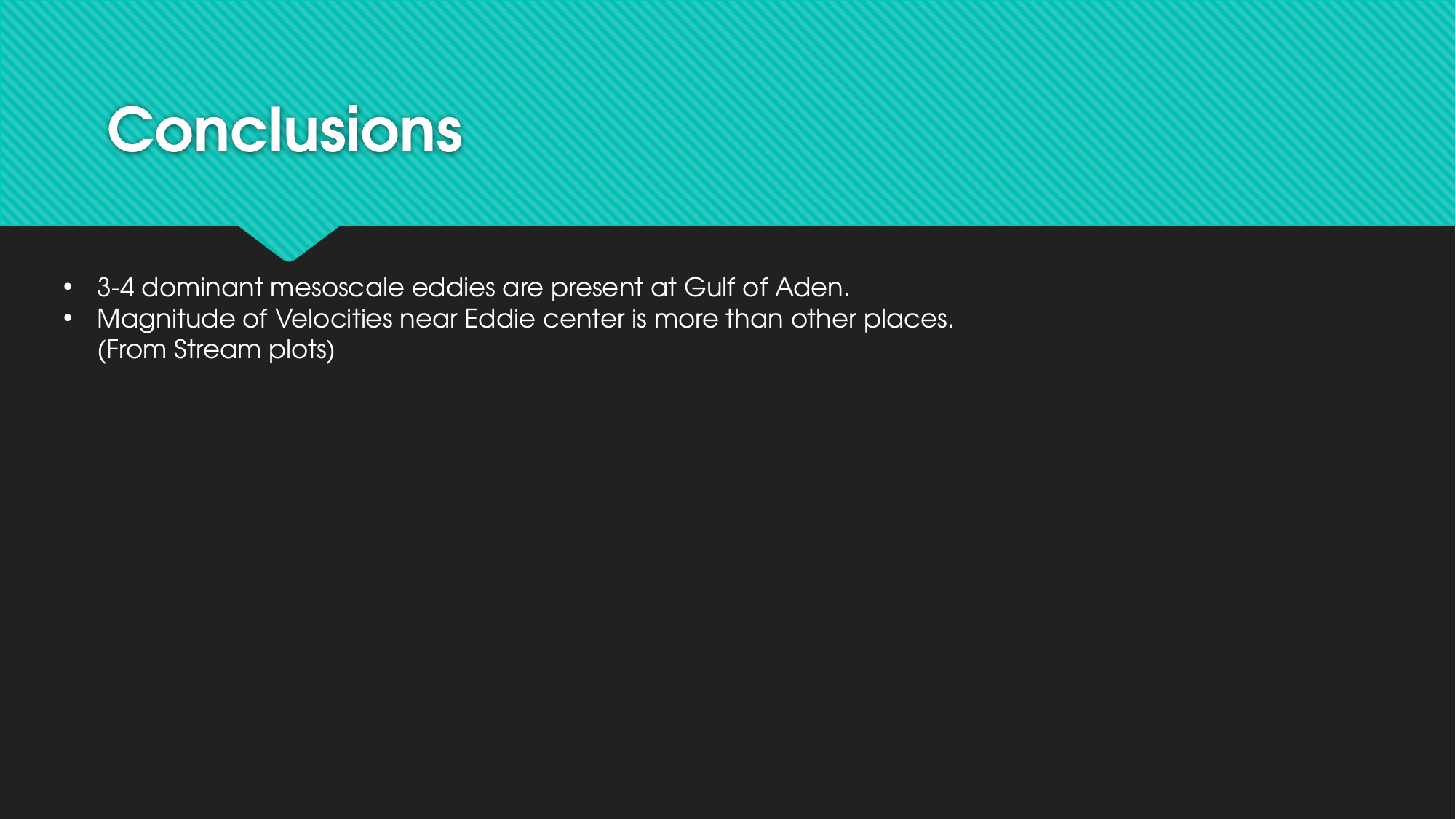

# Conclusions
3-4 dominant mesoscale eddies are present at Gulf of Aden.
Magnitude of Velocities near Eddie center is more than other places. (From Stream plots)